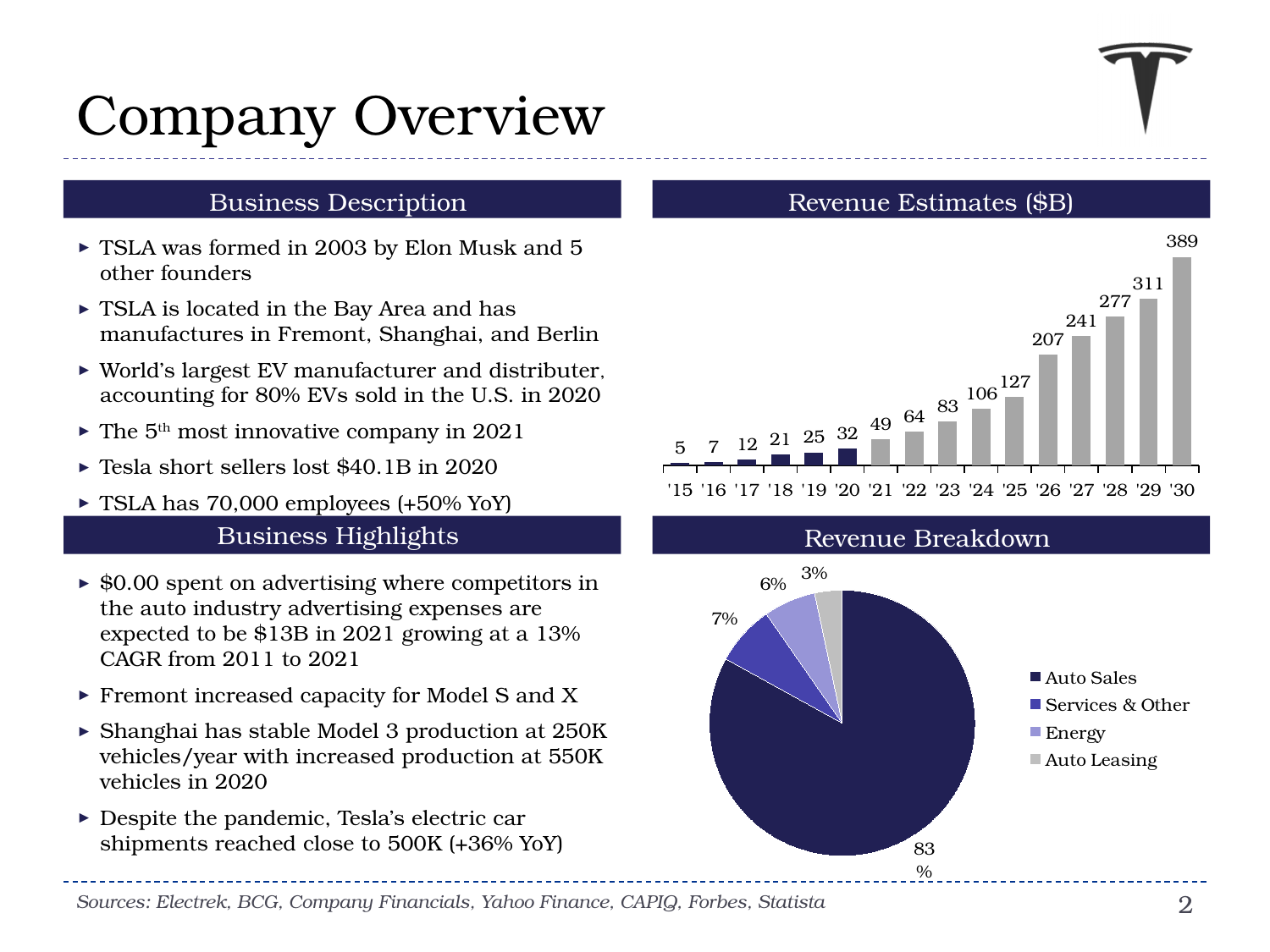

# Company Overview
Business Description
Revenue Estimates ($B)

### Chart

| Category |  |
|---|---|
| 42005 | 5.291542000000001 |
| 42400 | 7.000132 |
| 42766 | 11.758751 |
| 43131 | 21.461268 |
| 43496 | 24.578 |
| 43861 | 31.536 |
| 44227 | 49.258645550000004 |
| 44592 | 63.76513933 |
| 44957 | 82.69324379 |
| 45322 | 105.95290324 |
| 45688 | 127.35544100000001 |
| 46053 | 206.5365 |
| 46418 | 240.689 |
| 46783 | 276.98975 |
| 47149 | 310.50875 |
| 47514 | 388.51933333 |
TSLA was formed in 2003 by Elon Musk and 5 other founders
TSLA is located in the Bay Area and has manufactures in Fremont, Shanghai, and Berlin
World’s largest EV manufacturer and distributer, accounting for 80% EVs sold in the U.S. in 2020
The 5th most innovative company in 2021
Tesla short sellers lost $40.1B in 2020
TSLA has 70,000 employees (+50% YoY)
Business Highlights
Revenue Breakdown

### Chart

| Category |  |
|---|---|
| Auto Sales | 0.830289193302892 |
| Services & Other | 0.07312278031456114 |
| Energy | 0.06322932521562659 |
| Auto Leasing | 0.03335870116692034 |

### Chart

| Category |
|---|
$0.00 spent on advertising where competitors in the auto industry advertising expenses are expected to be $13B in 2021 growing at a 13% CAGR from 2011 to 2021
Fremont increased capacity for Model S and X
Shanghai has stable Model 3 production at 250K vehicles/year with increased production at 550K vehicles in 2020
Despite the pandemic, Tesla’s electric car shipments reached close to 500K (+36% YoY)
2
Sources: Electrek, BCG, Company Financials, Yahoo Finance, CAPIQ, Forbes, Statista